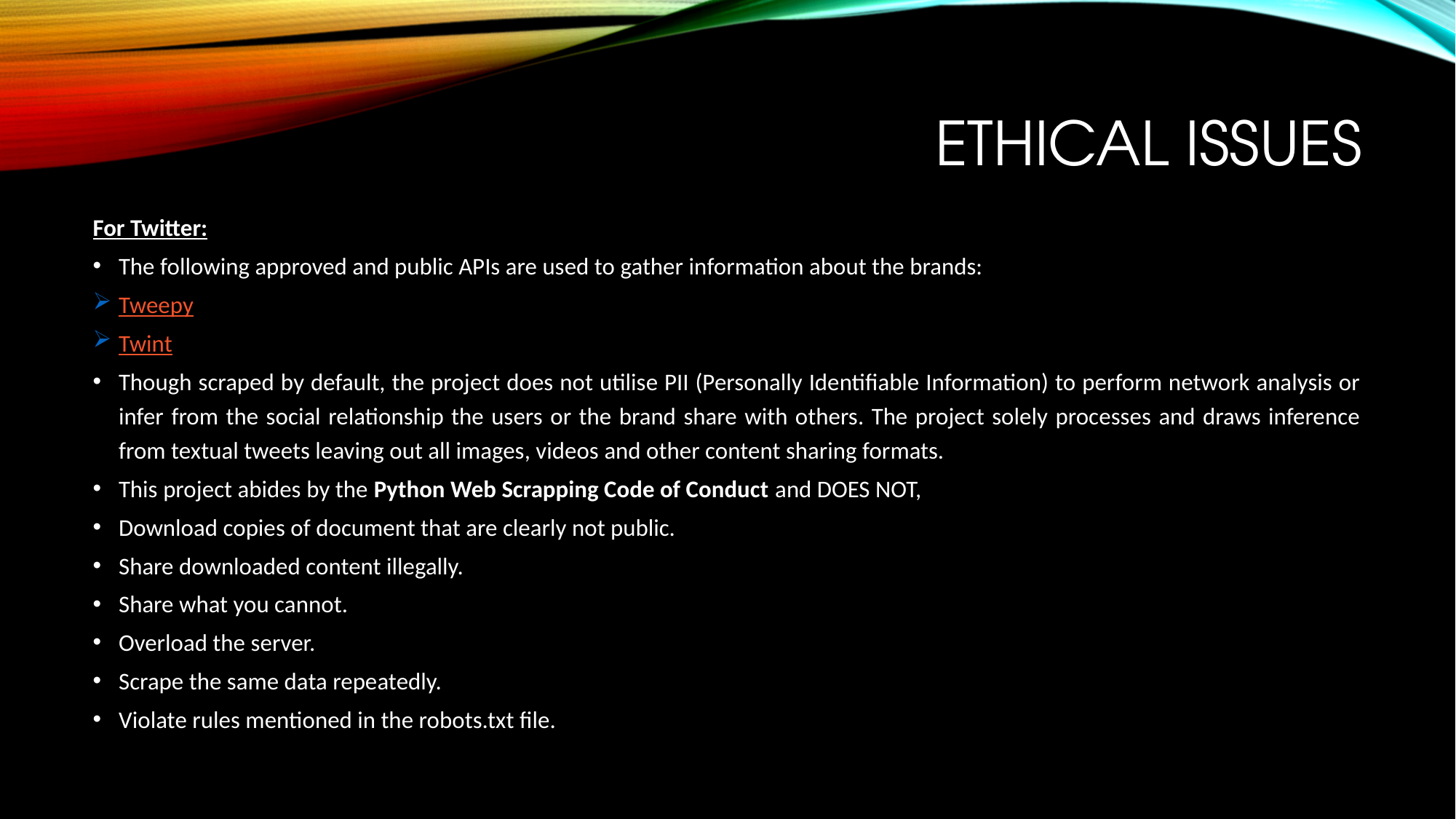

# Ethical issues
For Twitter:
The following approved and public APIs are used to gather information about the brands:
Tweepy
Twint
Though scraped by default, the project does not utilise PII (Personally Identifiable Information) to perform network analysis or infer from the social relationship the users or the brand share with others. The project solely processes and draws inference from textual tweets leaving out all images, videos and other content sharing formats.
This project abides by the Python Web Scrapping Code of Conduct and DOES NOT,
Download copies of document that are clearly not public.
Share downloaded content illegally.
Share what you cannot.
Overload the server.
Scrape the same data repeatedly.
Violate rules mentioned in the robots.txt file.